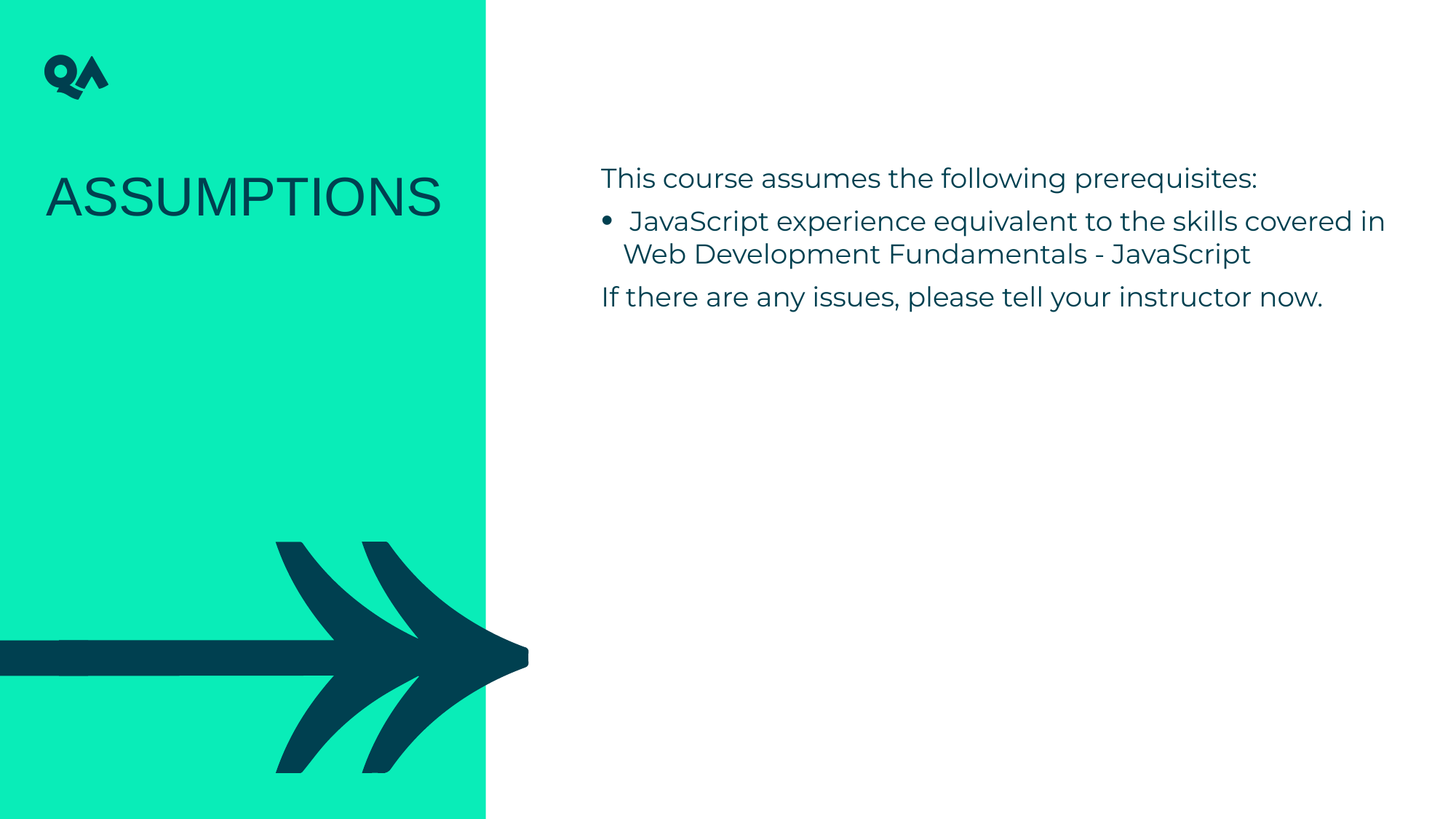

Assumptions
This course assumes the following prerequisites:
 JavaScript experience equivalent to the skills covered in Web Development Fundamentals - JavaScript
If there are any issues, please tell your instructor now.